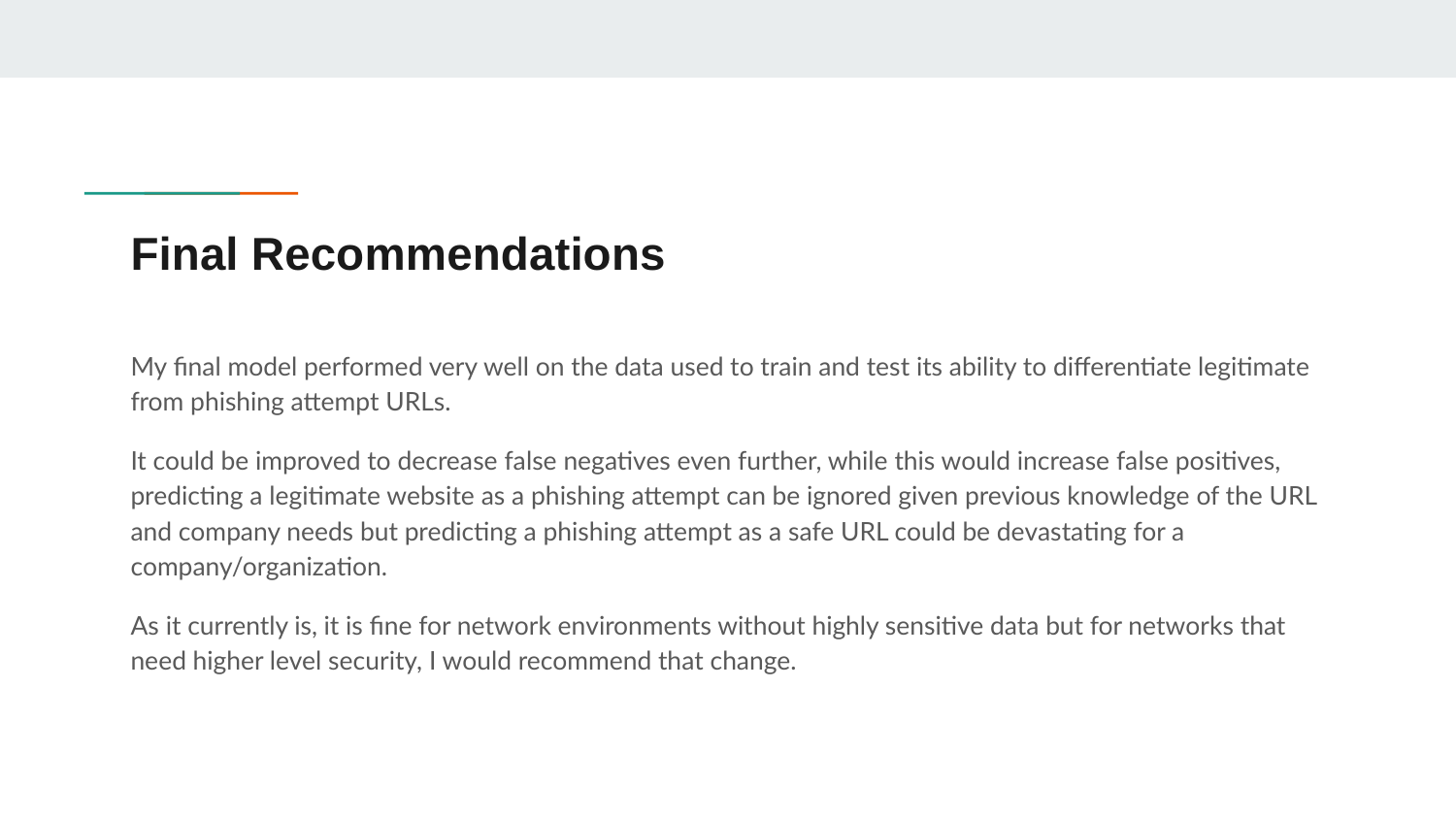

# Final Recommendations
My final model performed very well on the data used to train and test its ability to differentiate legitimate from phishing attempt URLs.
It could be improved to decrease false negatives even further, while this would increase false positives, predicting a legitimate website as a phishing attempt can be ignored given previous knowledge of the URL and company needs but predicting a phishing attempt as a safe URL could be devastating for a company/organization.
As it currently is, it is fine for network environments without highly sensitive data but for networks that need higher level security, I would recommend that change.